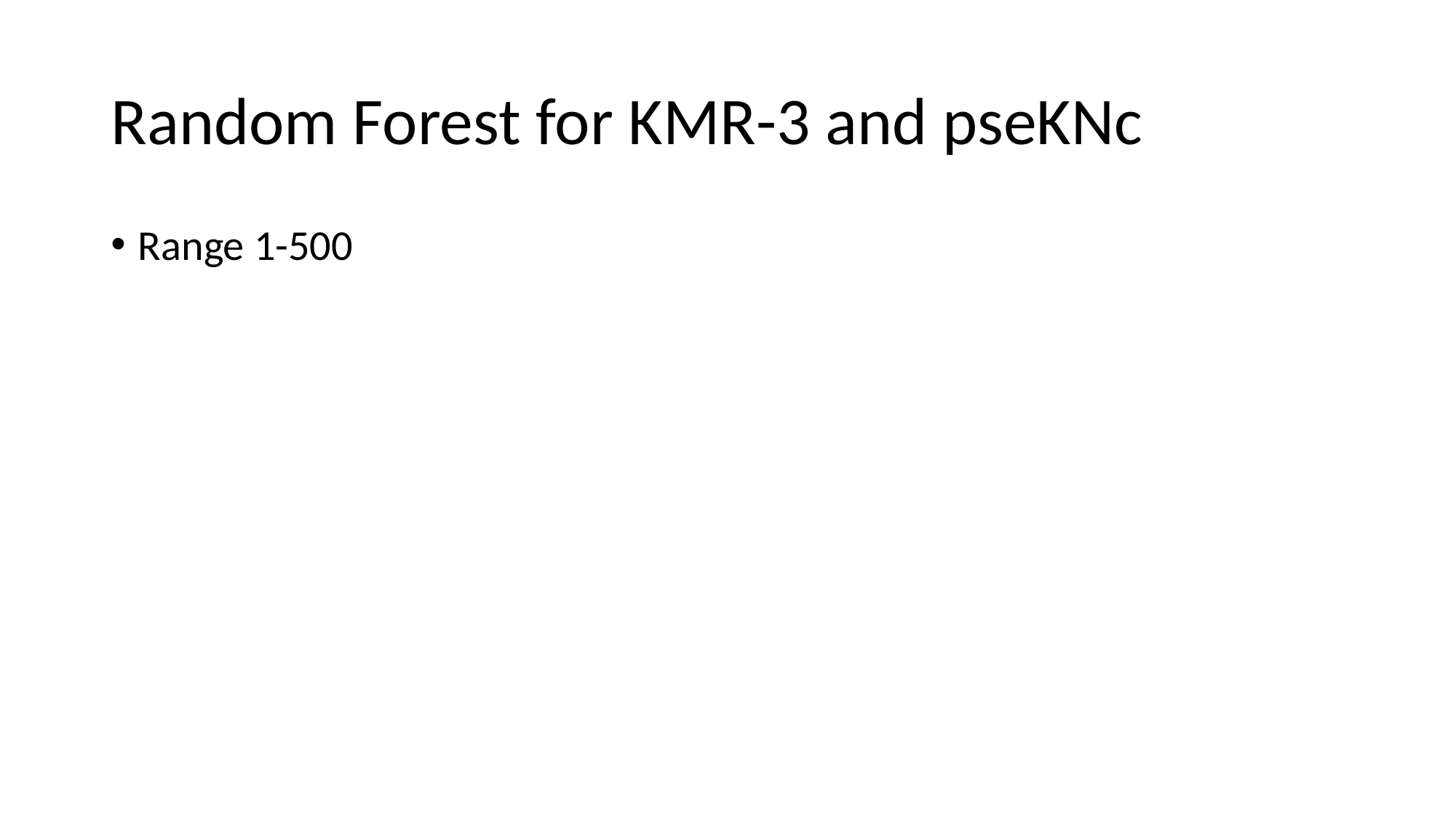

# Random Forest for KMR-3 and pseKNc
Range 1-500